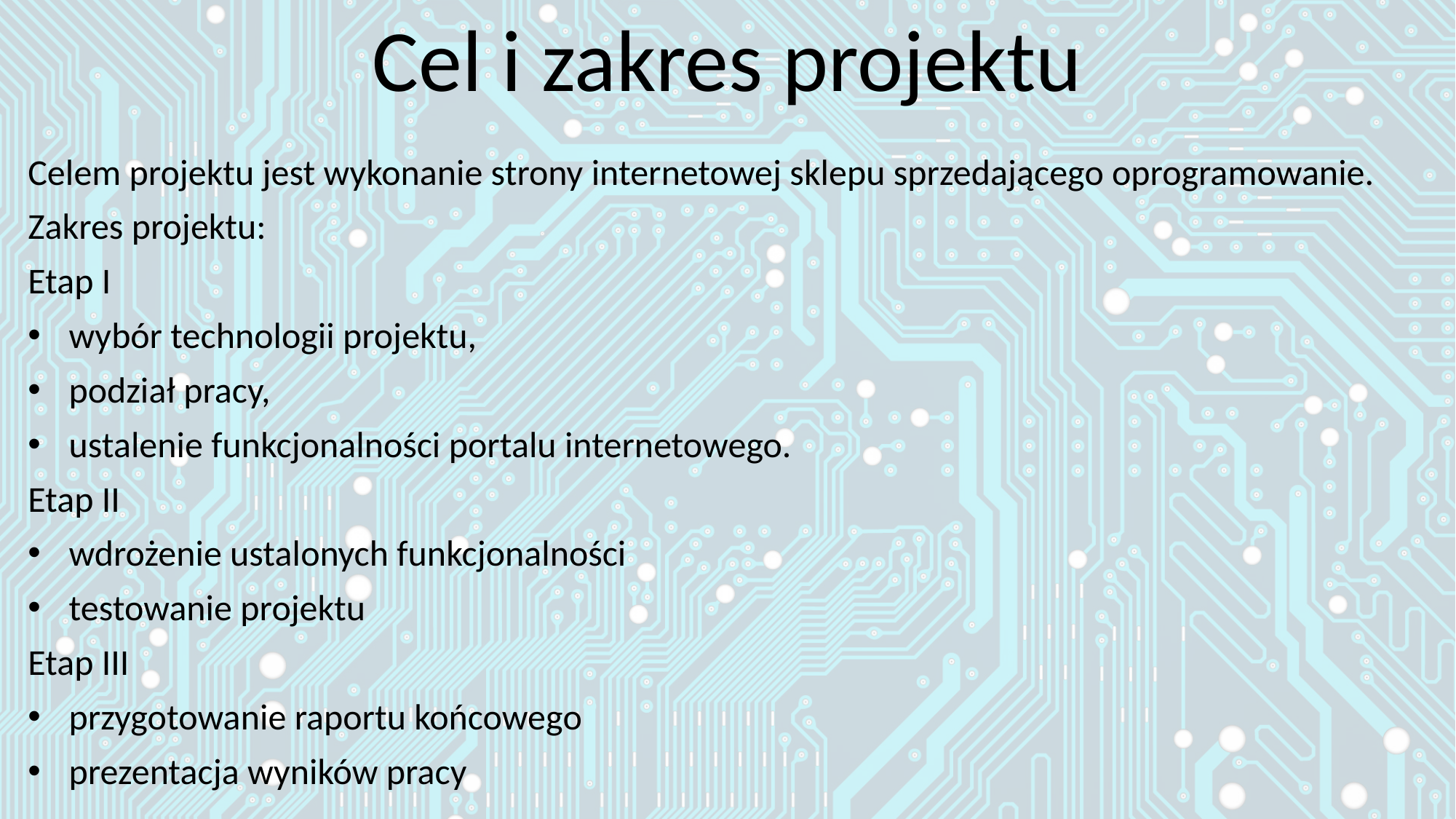

# Cel i zakres projektu
Celem projektu jest wykonanie strony internetowej sklepu sprzedającego oprogramowanie.
Zakres projektu:
Etap I
wybór technologii projektu,
podział pracy,
ustalenie funkcjonalności portalu internetowego.
Etap II
wdrożenie ustalonych funkcjonalności
testowanie projektu
Etap III
przygotowanie raportu końcowego
prezentacja wyników pracy